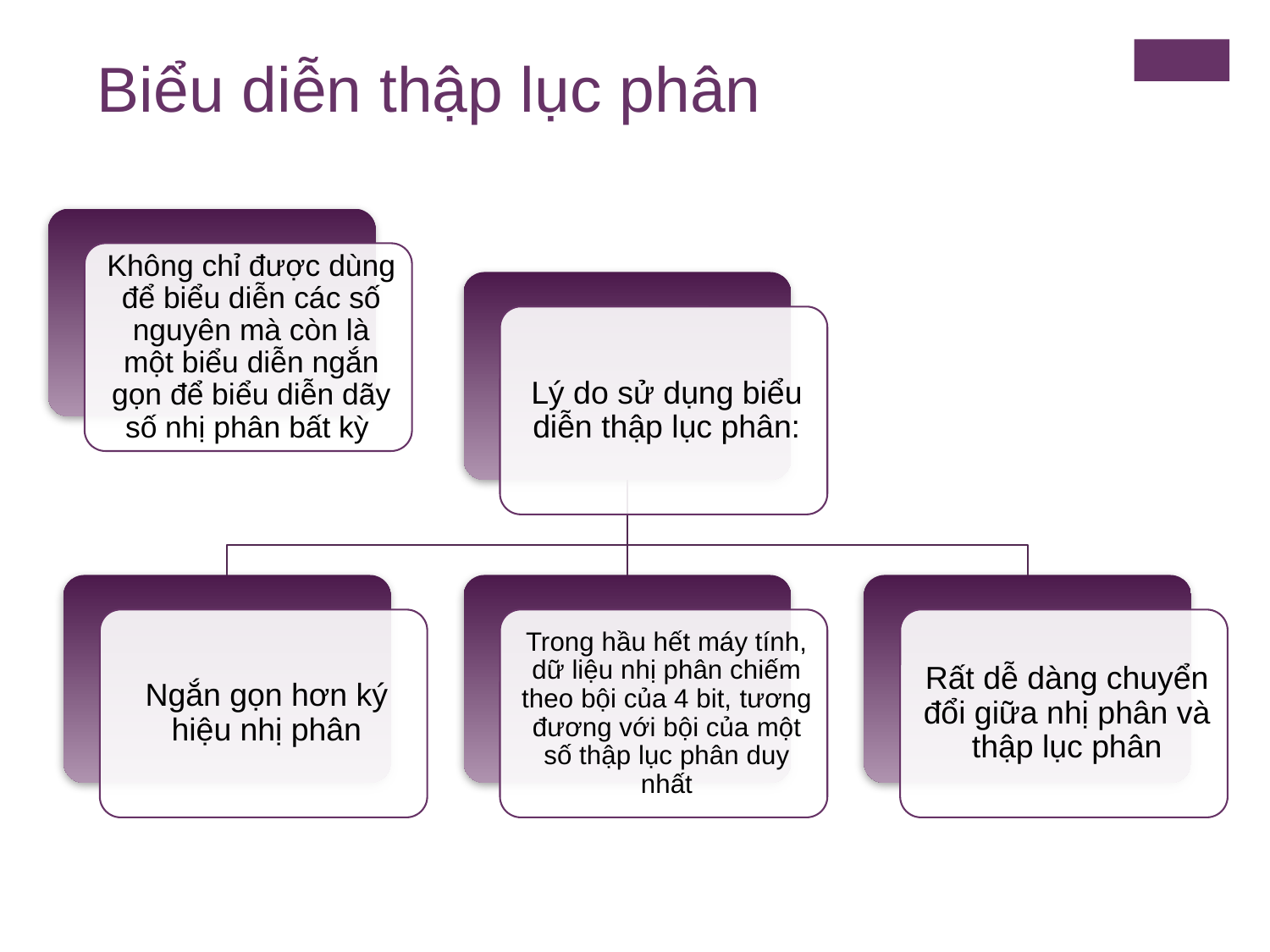

Biểu diễn thập lục phân
Không chỉ được dùng để biểu diễn các số nguyên mà còn là một biểu diễn ngắn gọn để biểu diễn dãy số nhị phân bất kỳ
Lý do sử dụng biểu diễn thập lục phân:
Ngắn gọn hơn ký hiệu nhị phân
Trong hầu hết máy tính, dữ liệu nhị phân chiếm theo bội của 4 bit, tương đương với bội của một số thập lục phân duy nhất
Rất dễ dàng chuyển đổi giữa nhị phân và thập lục phân